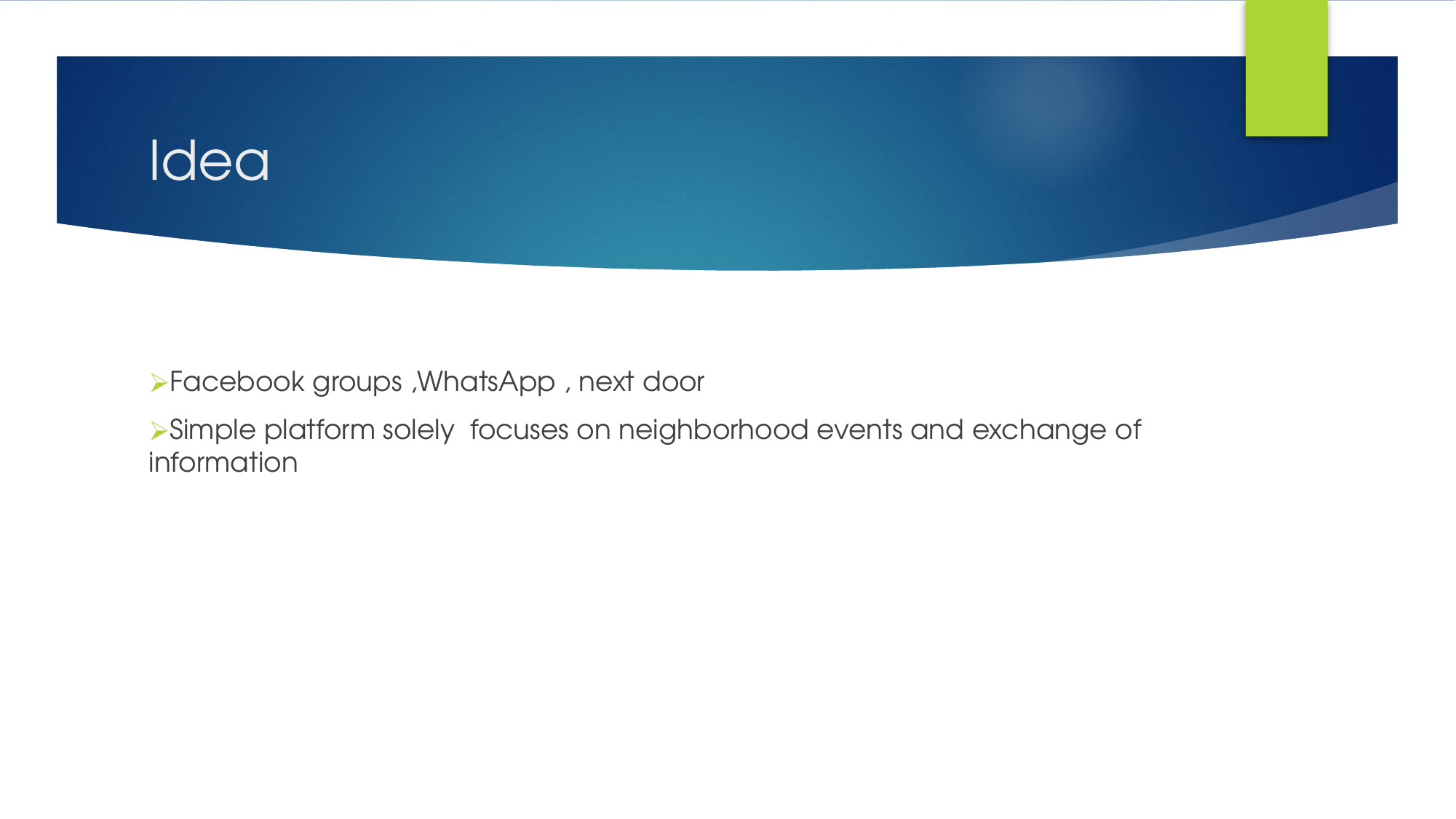

# Idea

Facebook groups ,WhatsApp , next door
Simple platform solely  focuses on neighborhood events and exchange of information